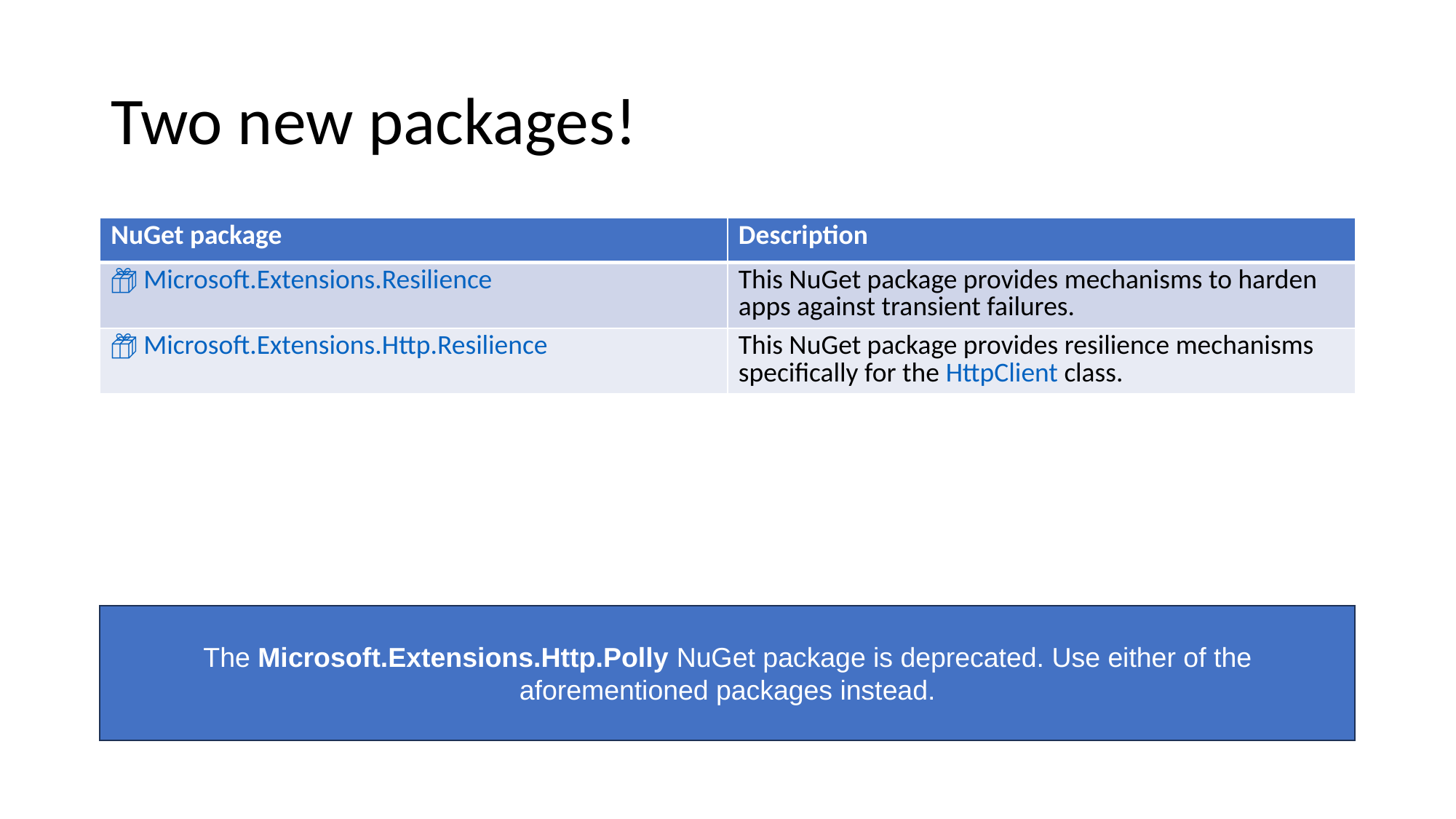

# Two new packages!
| NuGet package | Description |
| --- | --- |
| 📦 Microsoft.Extensions.Resilience | This NuGet package provides mechanisms to harden apps against transient failures. |
| 📦 Microsoft.Extensions.Http.Resilience | This NuGet package provides resilience mechanisms specifically for the HttpClient class. |
The Microsoft.Extensions.Http.Polly NuGet package is deprecated. Use either of the aforementioned packages instead.